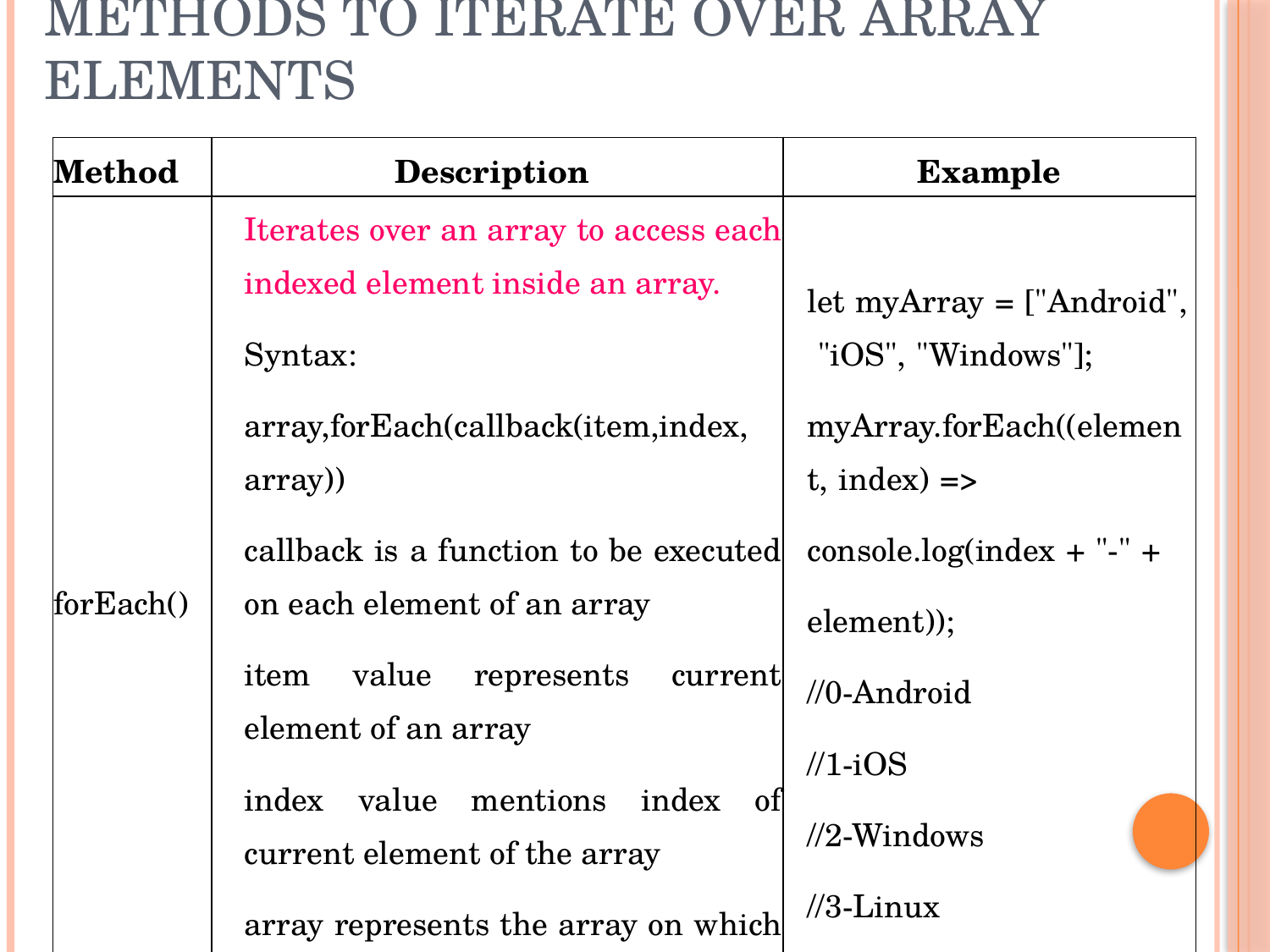

# methods to iterate over array elements
| Method | Description | Example |
| --- | --- | --- |
| forEach() | Iterates over an array to access each indexed element inside an array. Syntax: array,forEach(callback(item,index, array)) callback is a function to be executed on each element of an array item value represents current element of an array index value mentions index of current element of the array array represents the array on which forEach() is called | let myArray = ["Android", "iOS", "Windows"]; myArray.forEach((element, index) =>  console.log(index + "-" +  element)); //0-Android //1-iOS //2-Windows //3-Linux |